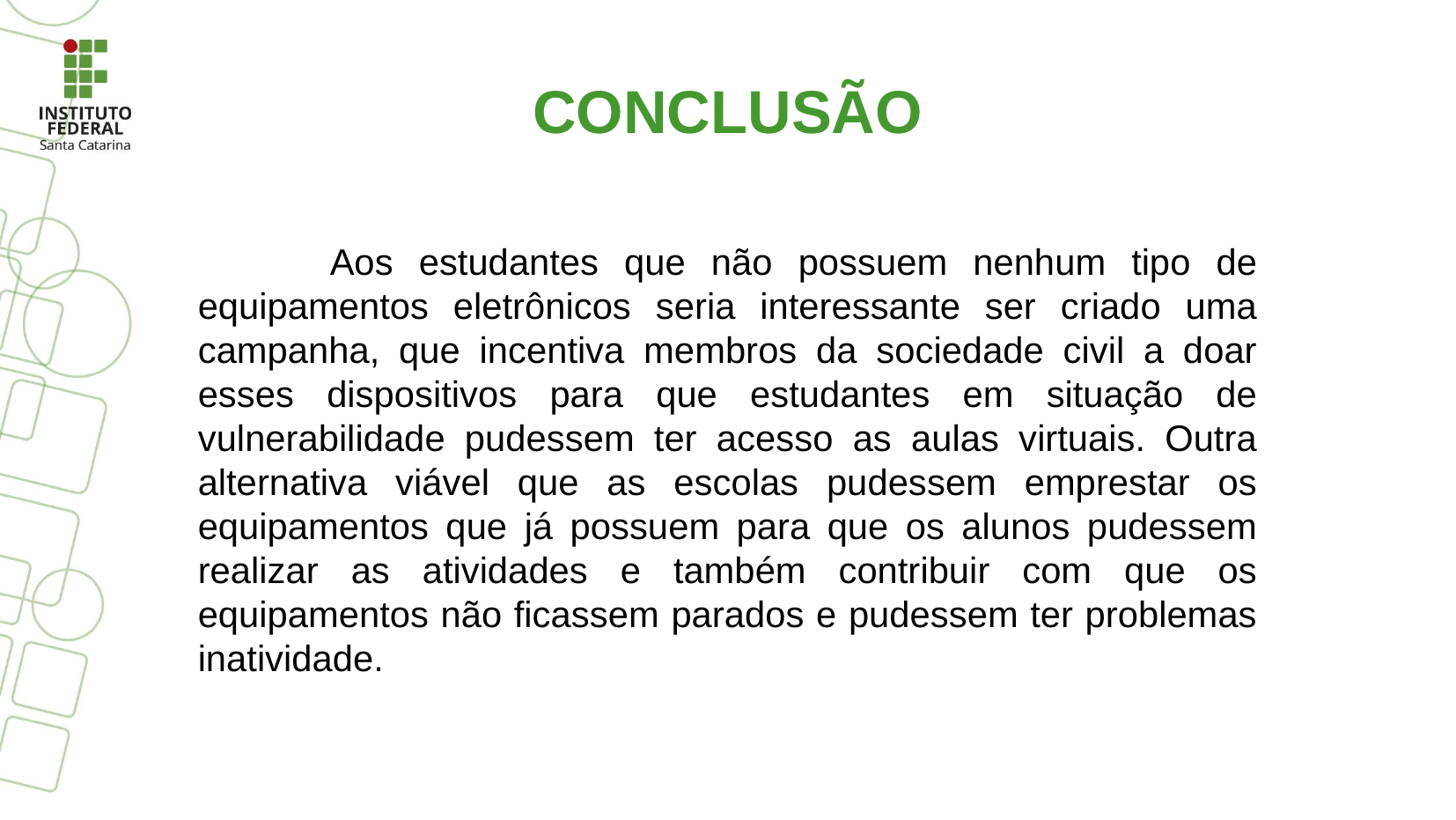

CONCLUSÃO
	Aos estudantes que não possuem nenhum tipo de equipamentos eletrônicos seria interessante ser criado uma campanha, que incentiva membros da sociedade civil a doar esses dispositivos para que estudantes em situação de vulnerabilidade pudessem ter acesso as aulas virtuais. Outra alternativa viável que as escolas pudessem emprestar os equipamentos que já possuem para que os alunos pudessem realizar as atividades e também contribuir com que os equipamentos não ficassem parados e pudessem ter problemas inatividade.